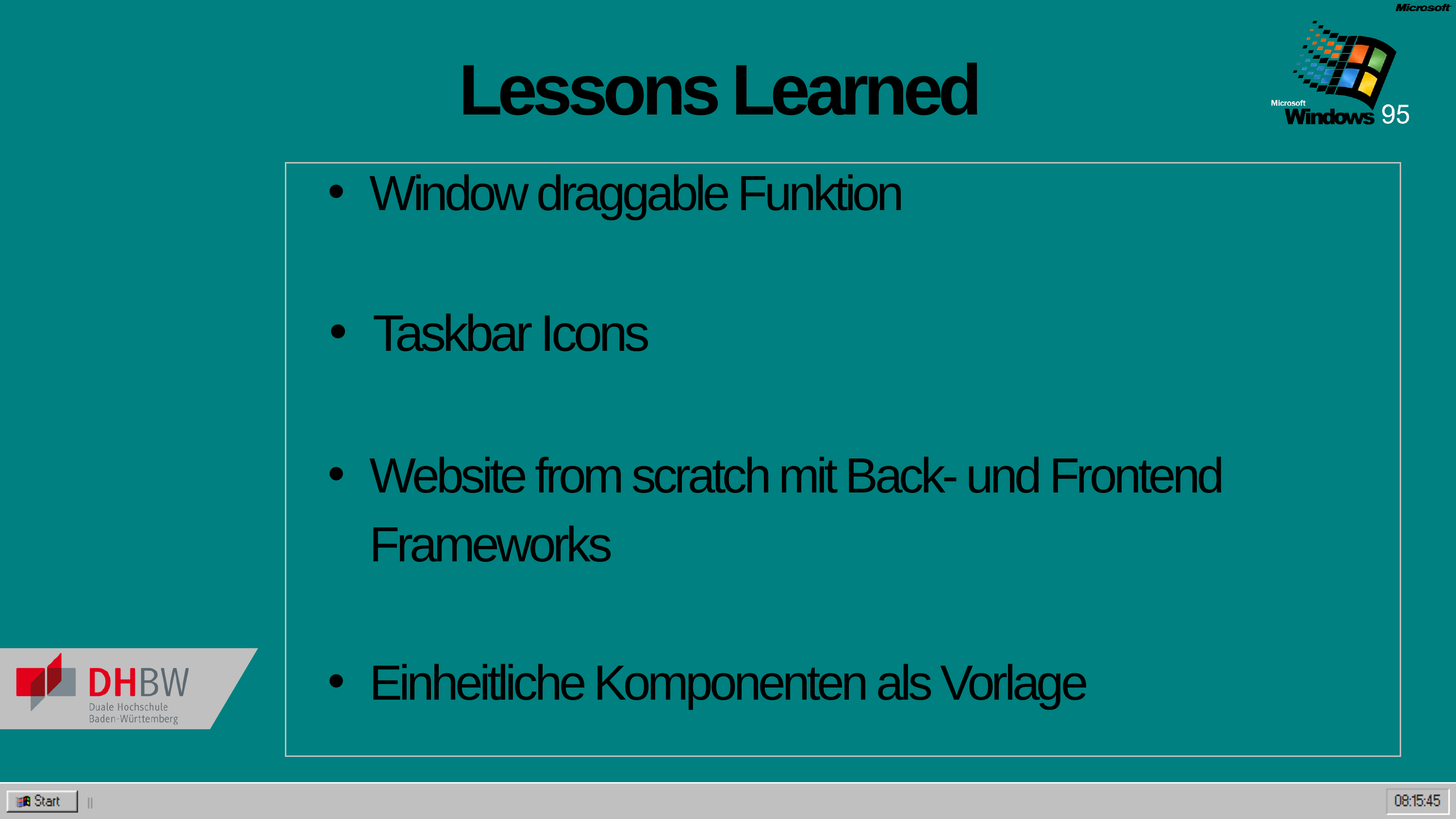

Lessons Learned

Window draggable Funktion

Taskbar Icons

Website from scratch mit Back- und Frontend Frameworks

Einheitliche Komponenten als Vorlage